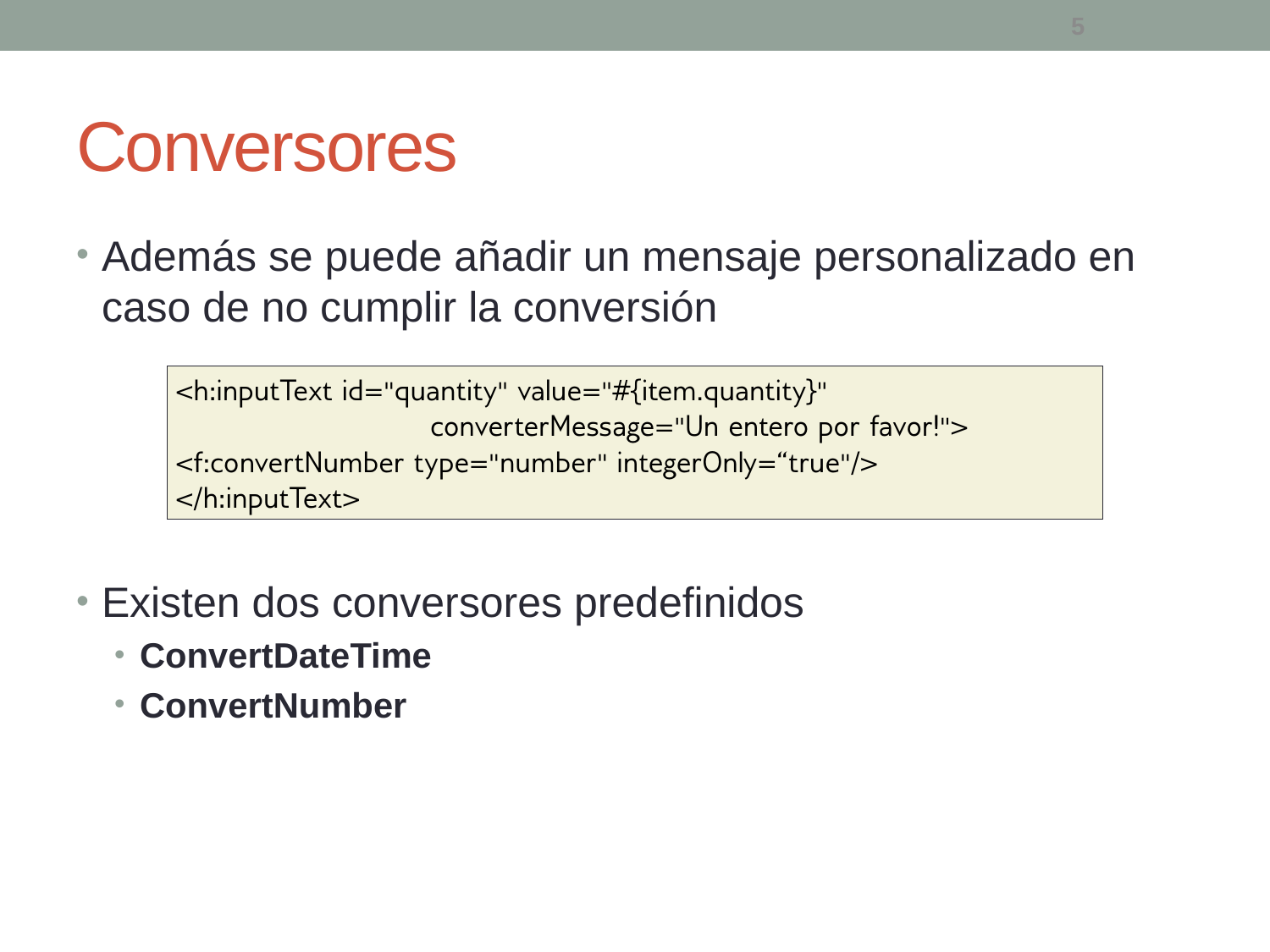

5
# Conversores
Además se puede añadir un mensaje personalizado en caso de no cumplir la conversión

Existen dos conversores predefinidos
ConvertDateTime
ConvertNumber

<h:inputText id="quantity" value="#{item.quantity}"
		converterMessage="Un entero por favor!"> 	<f:convertNumber type="number" integerOnly=“true"/>
</h:inputText>